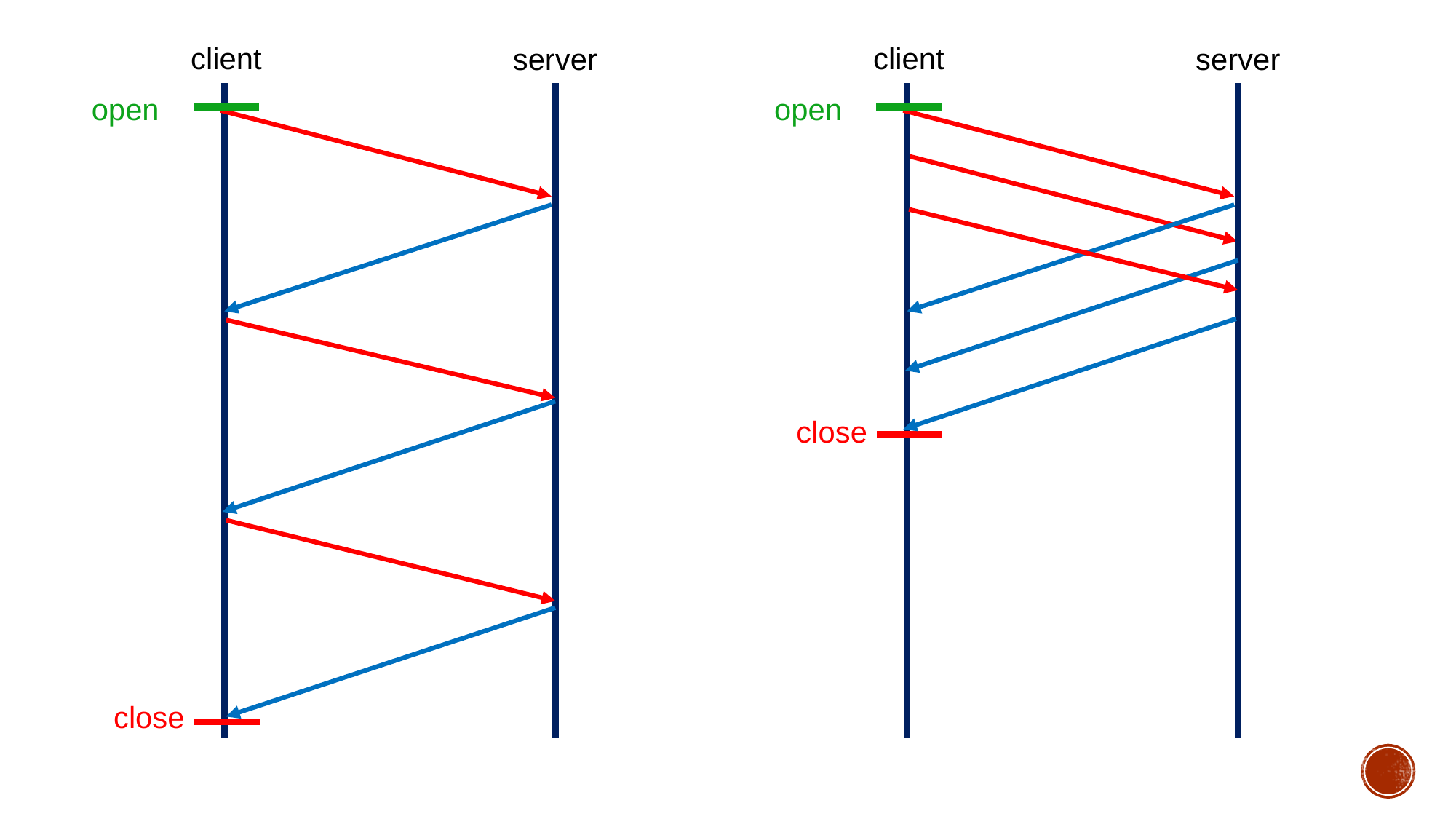

client
server
open
close
client
server
open
close